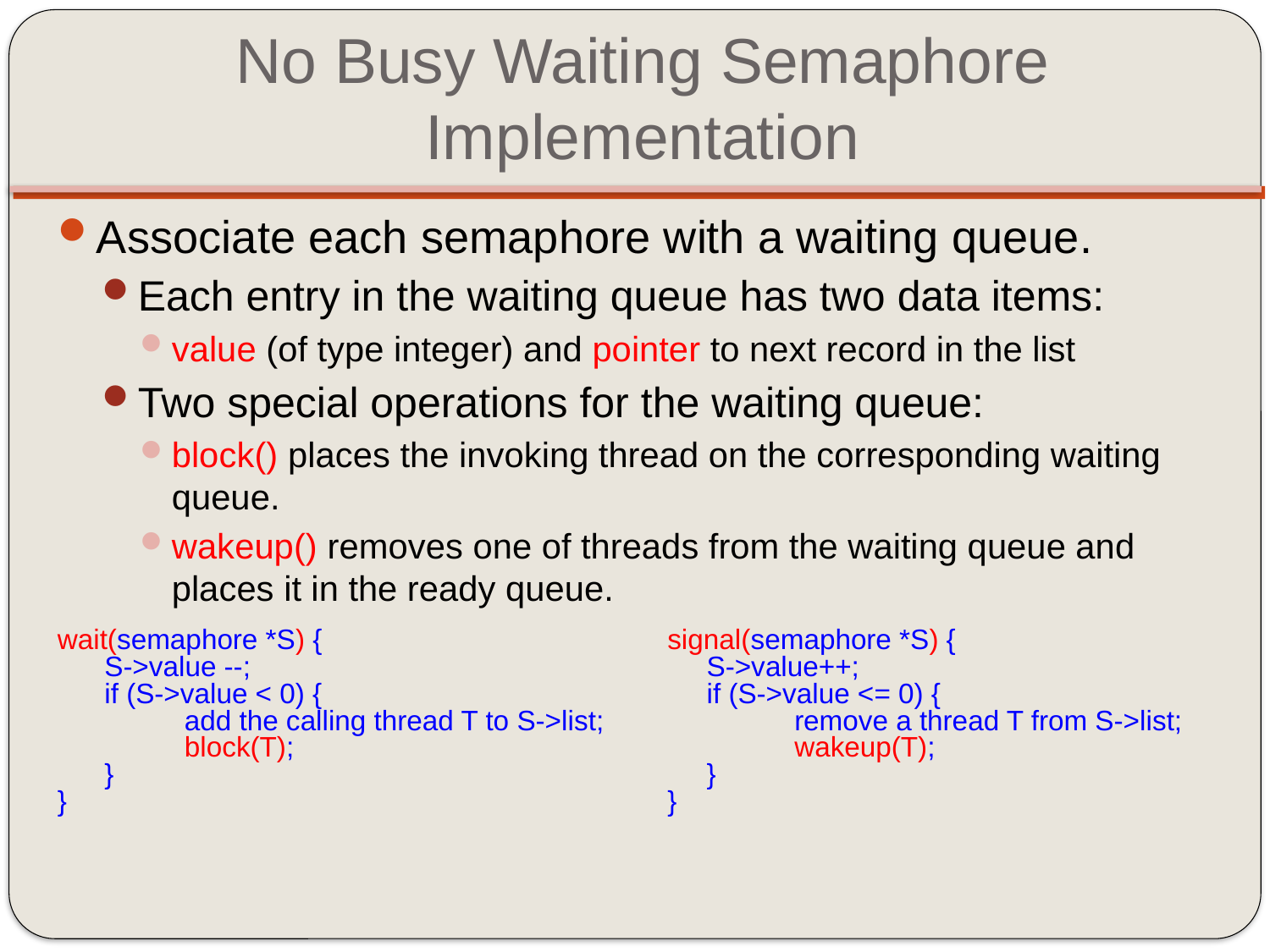

# No Busy Waiting Semaphore Implementation
Associate each semaphore with a waiting queue.
Each entry in the waiting queue has two data items:
value (of type integer) and pointer to next record in the list
Two special operations for the waiting queue:
block() places the invoking thread on the corresponding waiting queue.
wakeup() removes one of threads from the waiting queue and places it in the ready queue.

wait(semaphore *S) {
      S->value --;
      if (S->value < 0) {
	add the calling thread T to S->list;	block(T);
      }
}
signal(semaphore *S) {
     S->value++;
     if (S->value <= 0) {
	remove a thread T from S->list;
	wakeup(T);
     }
}